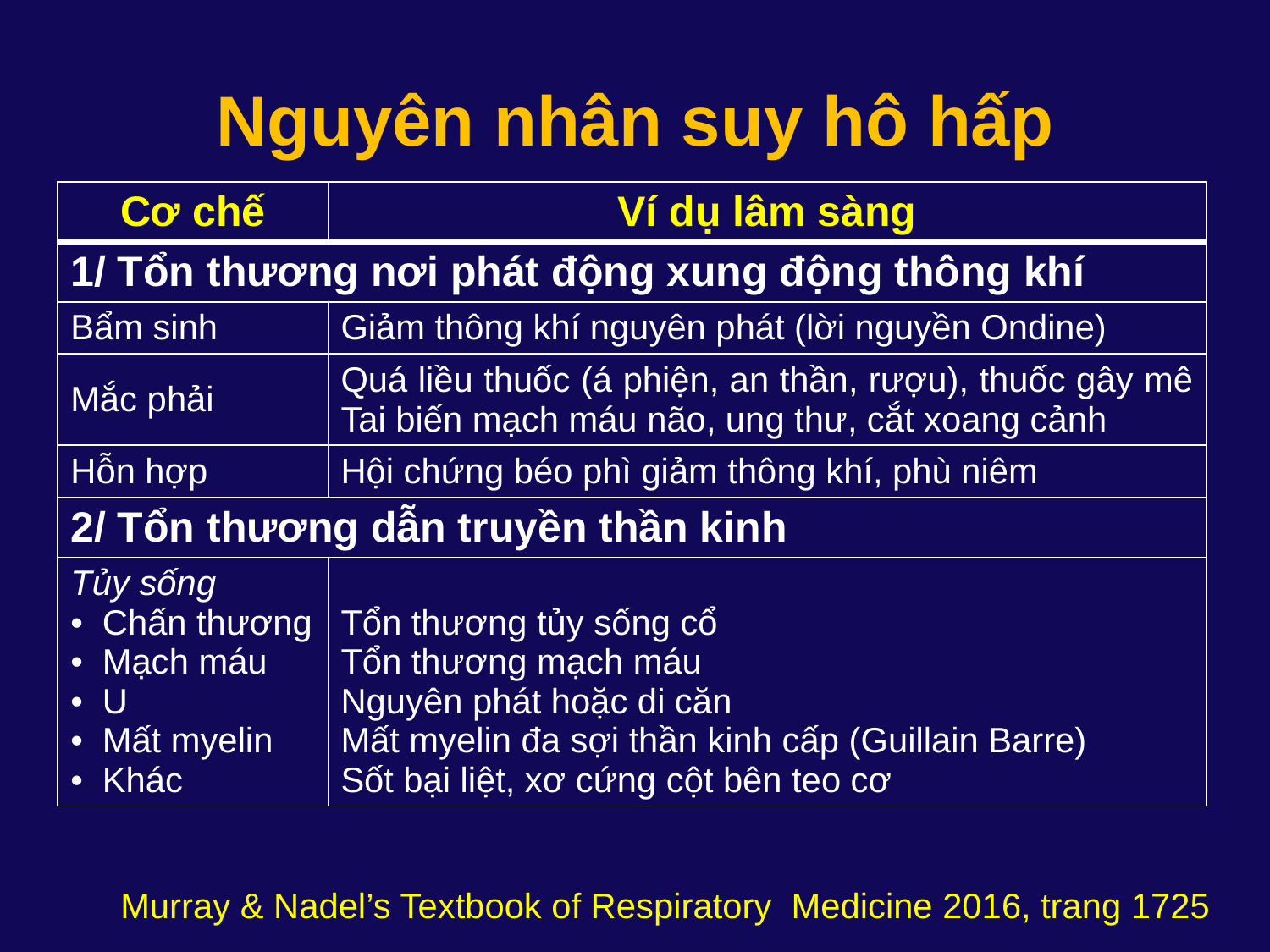

# Nguyên nhân suy hô hấp
| Cơ chế | Ví dụ lâm sàng |
| --- | --- |
| 1/ Tổn thương nơi phát động xung động thông khí |  |
| Bẩm sinh | Giảm thông khí nguyên phát (lời nguyền Ondine) |
| Mắc phải | Quá liều thuốc (á phiện, an thần, rượu), thuốc gây mê Tai biến mạch máu não, ung thư, cắt xoang cảnh |
| Hỗn hợp | Hội chứng béo phì giảm thông khí, phù niêm |
| 2/ Tổn thương dẫn truyền thần kinh |  |
| Tủy sống Chấn thương Mạch máu U Mất myelin Khác | Tổn thương tủy sống cổ Tổn thương mạch máu Nguyên phát hoặc di căn Mất myelin đa sợi thần kinh cấp (Guillain Barre) Sốt bại liệt, xơ cứng cột bên teo cơ |
Murray & Nadel’s Textbook of Respiratory  Medicine 2016, trang 1725